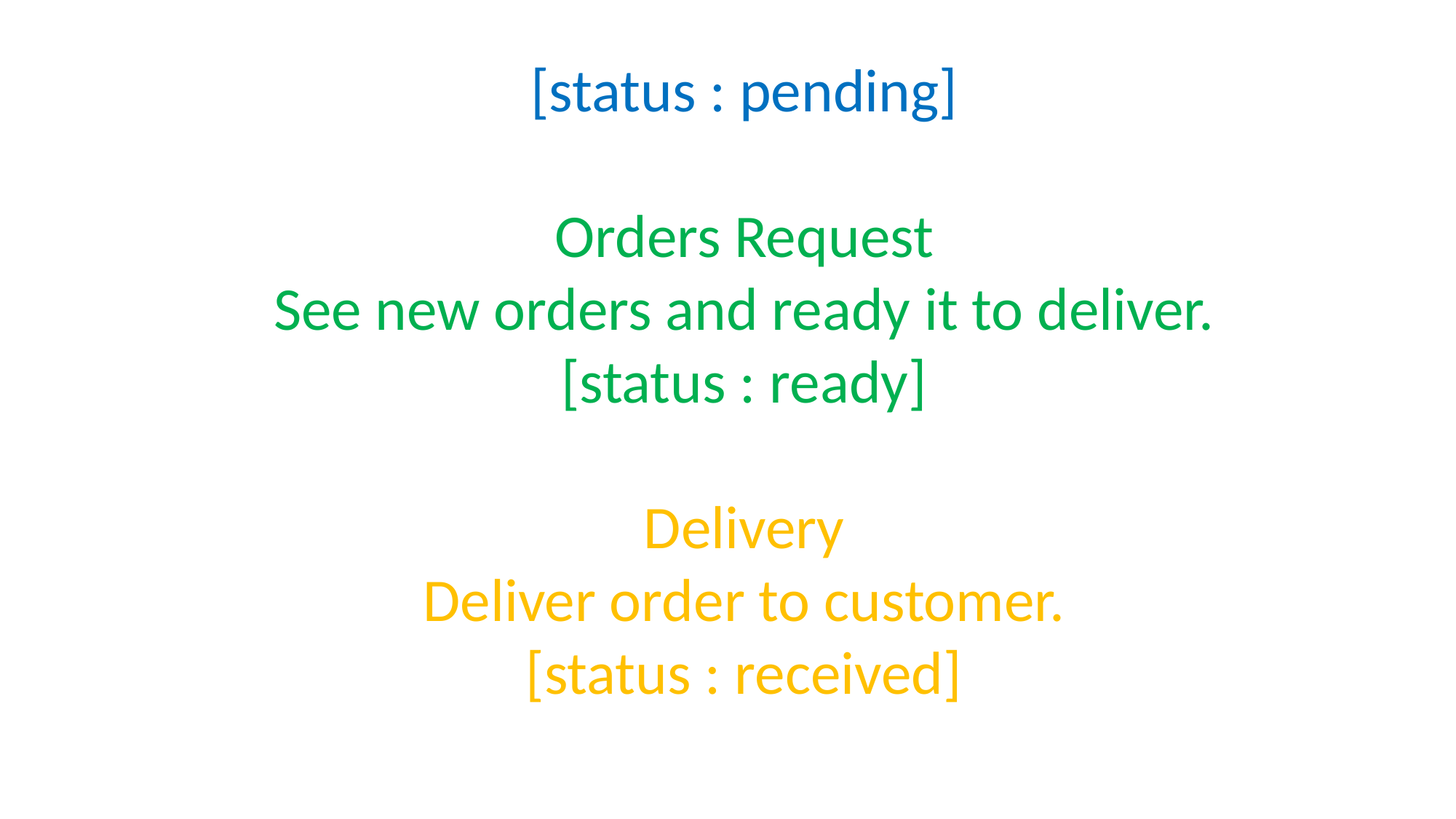

[status : pending]

Orders Request
See new orders and ready it to deliver.
[status : ready]

Delivery
Deliver order to customer.
[status : received]